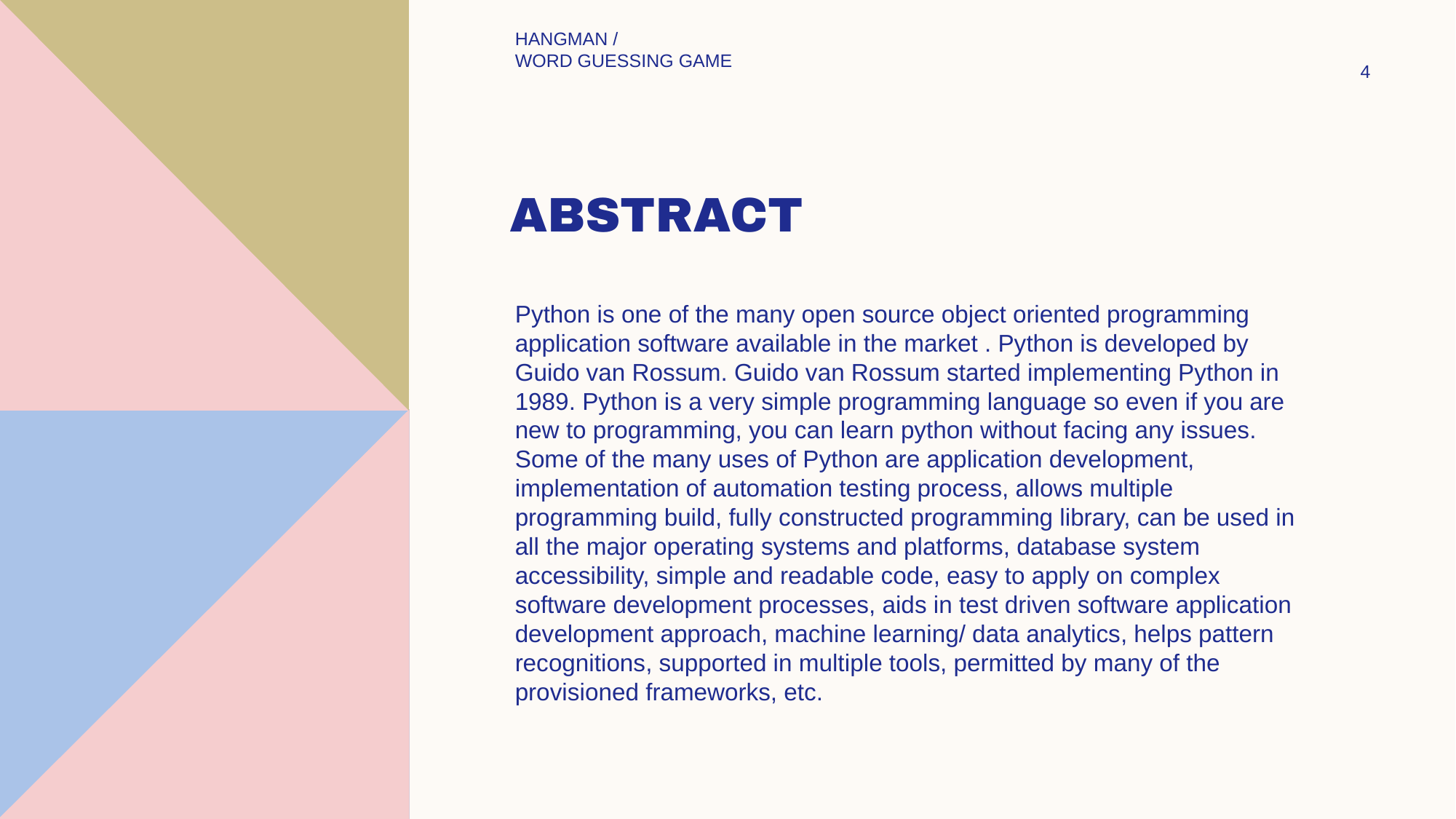

HANGMAN /
WORD GUESSING GAME

4
# abstract
Python is one of the many open source object oriented programming application software available in the market . Python is developed by Guido van Rossum. Guido van Rossum started implementing Python in 1989. Python is a very simple programming language so even if you are new to programming, you can learn python without facing any issues. Some of the many uses of Python are application development, implementation of automation testing process, allows multiple programming build, fully constructed programming library, can be used in all the major operating systems and platforms, database system accessibility, simple and readable code, easy to apply on complex software development processes, aids in test driven software application development approach, machine learning/ data analytics, helps pattern recognitions, supported in multiple tools, permitted by many of the provisioned frameworks, etc.